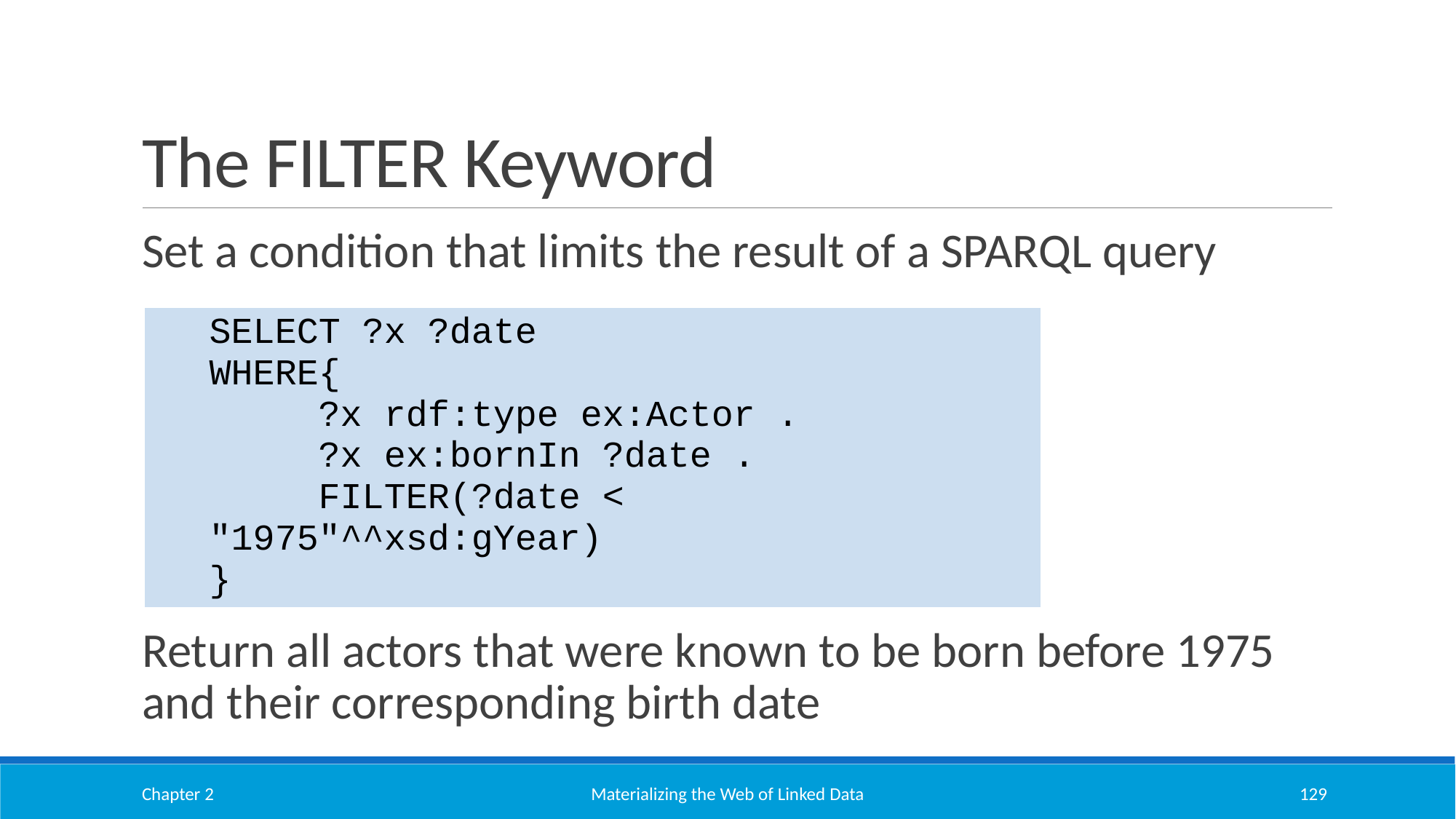

# The FILTER Keyword
Set a condition that limits the result of a SPARQL query

Return all actors that were known to be born before 1975 and their corresponding birth date
| SELECT ?x ?date WHERE{ ?x rdf:type ex:Actor . ?x ex:bornIn ?date . FILTER(?date < "1975"^^xsd:gYear) } |
| --- |
Chapter 2
Materializing the Web of Linked Data
129